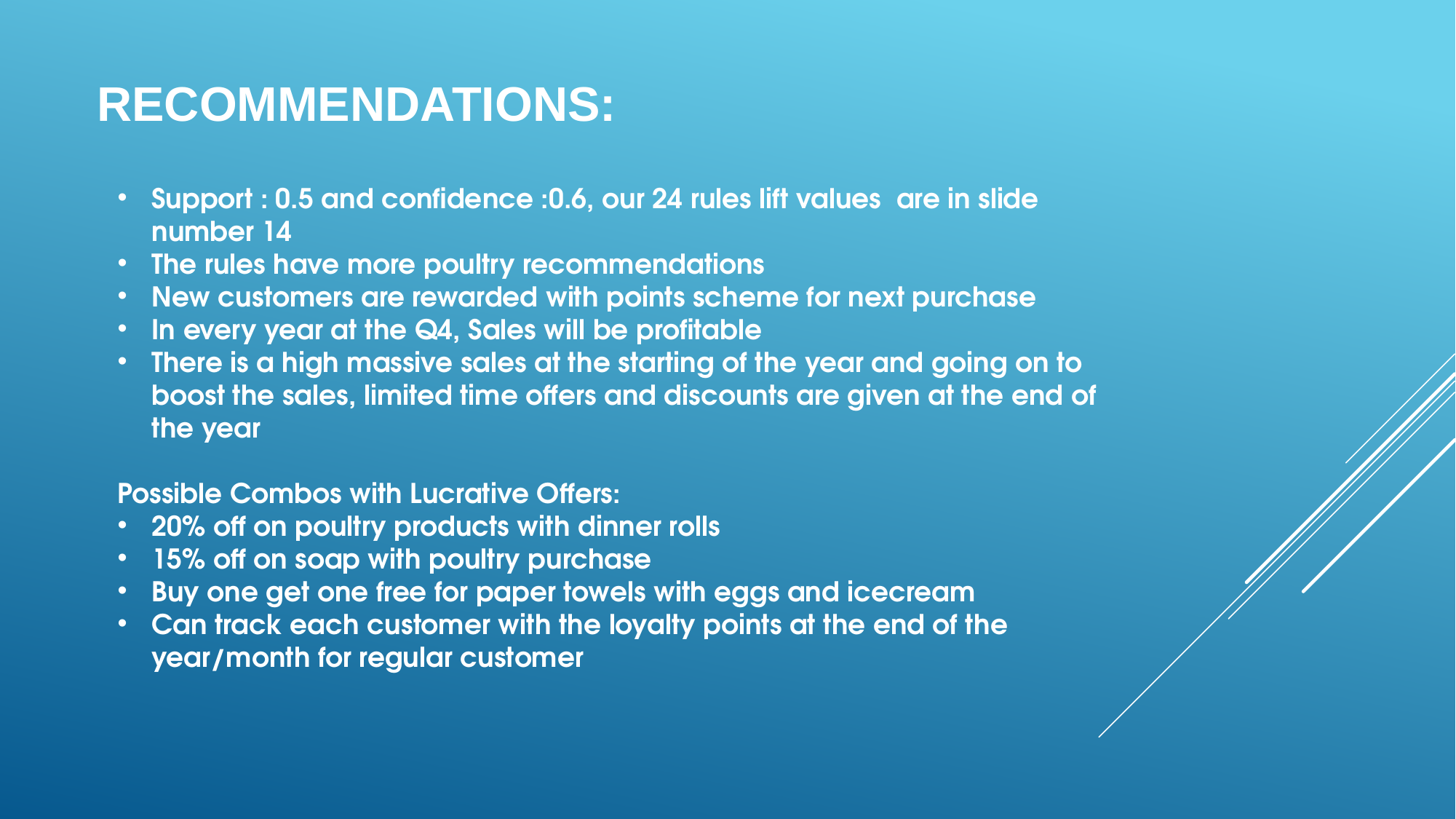

# Recommendations:
Support : 0.5 and confidence :0.6, our 24 rules lift values  are in slide number 14
The rules have more poultry recommendations
New customers are rewarded with points scheme for next purchase
In every year at the Q4, Sales will be profitable
There is a high massive sales at the starting of the year and going on to boost the sales, limited time offers and discounts are given at the end of the year

Possible Combos with Lucrative Offers:
20% off on poultry products with dinner rolls
15% off on soap with poultry purchase
Buy one get one free for paper towels with eggs and icecream
Can track each customer with the loyalty points at the end of the year/month for regular customer